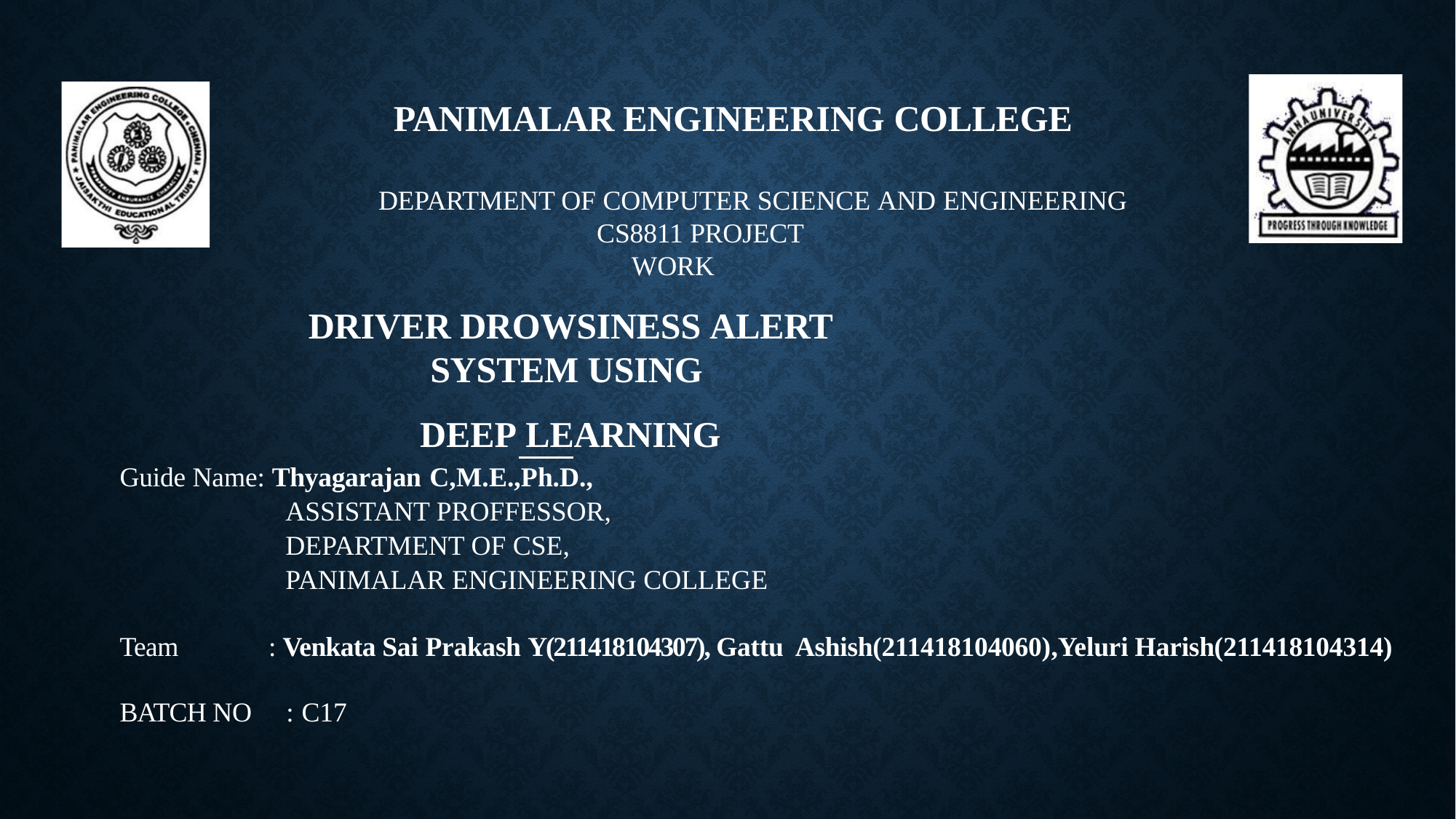

# PANIMALAR ENGINEERING COLLEGE
DEPARTMENT OF COMPUTER SCIENCE AND ENGINEERING
CS8811 PROJECT      WORK
DRIVER DROWSINESS ALERT SYSTEM USING
DEEP LEARNING
Guide Name: Thyagarajan C,M.E.,Ph.D.,
                        ASSISTANT PROFFESSOR,
                        DEPARTMENT OF CSE,
                        PANIMALAR ENGINEERING COLLEGE

Team              : Venkata Sai Prakash Y(211418104307), Gattu Ashish(211418104060),Yeluri Harish(211418104314)

BATCH NO     : C17